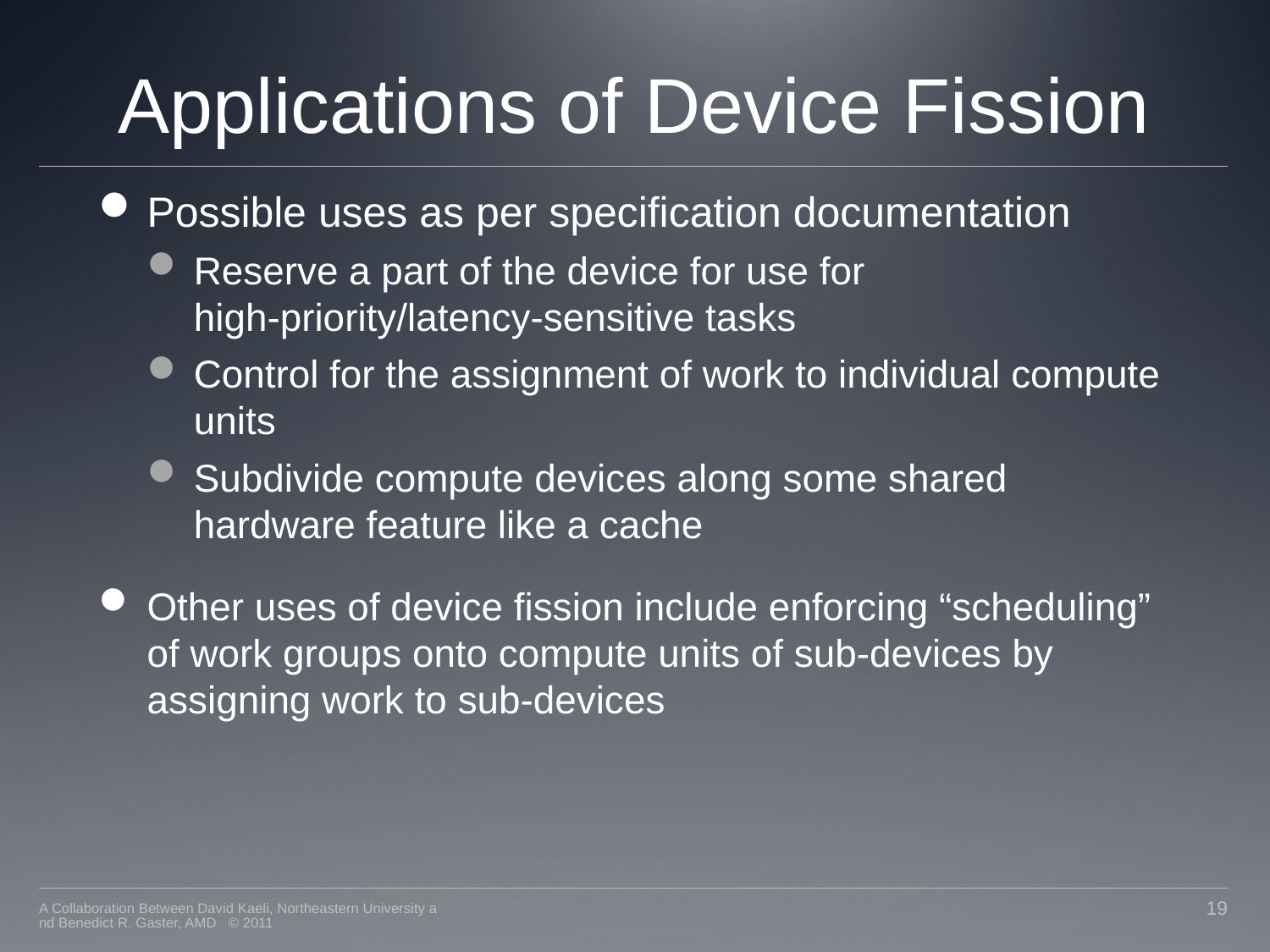

# Applications of Device Fission
Possible uses as per specification documentation
Reserve a part of the device for use for high-priority/latency-sensitive tasks
Control for the assignment of work to individual compute units
Subdivide compute devices along some shared hardware feature like a cache
Other uses of device fission include enforcing “scheduling” of work groups onto compute units of sub-devices by assigning work to sub-devices

A Collaboration Between David Kaeli, Northeastern University and Benedict R. Gaster, AMD   © 2011
19